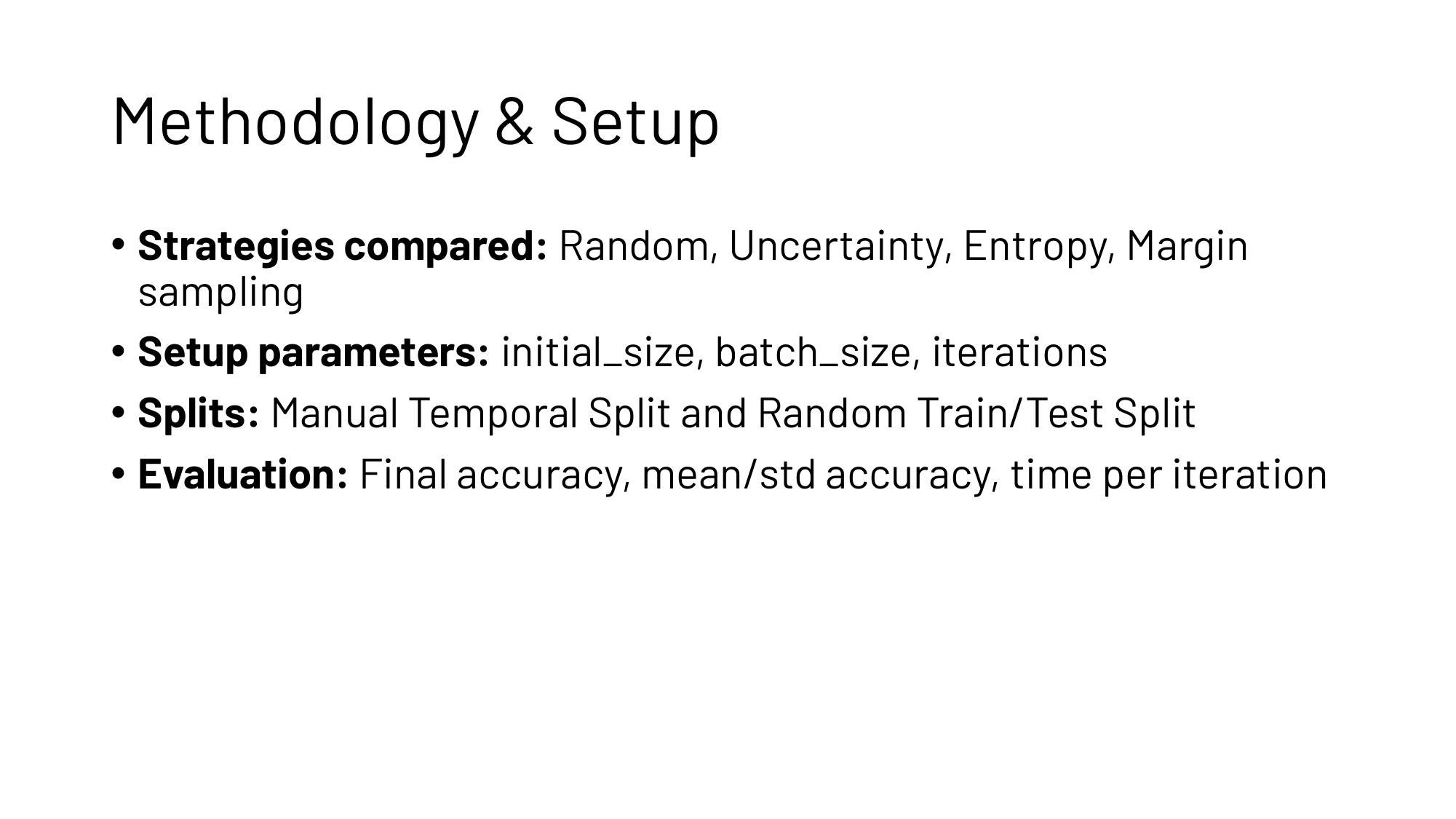

# Methodology & Setup
Strategies compared: Random, Uncertainty, Entropy, Margin sampling
Setup parameters: initial_size, batch_size, iterations
Splits: Manual Temporal Split and Random Train/Test Split
Evaluation: Final accuracy, mean/std accuracy, time per iteration